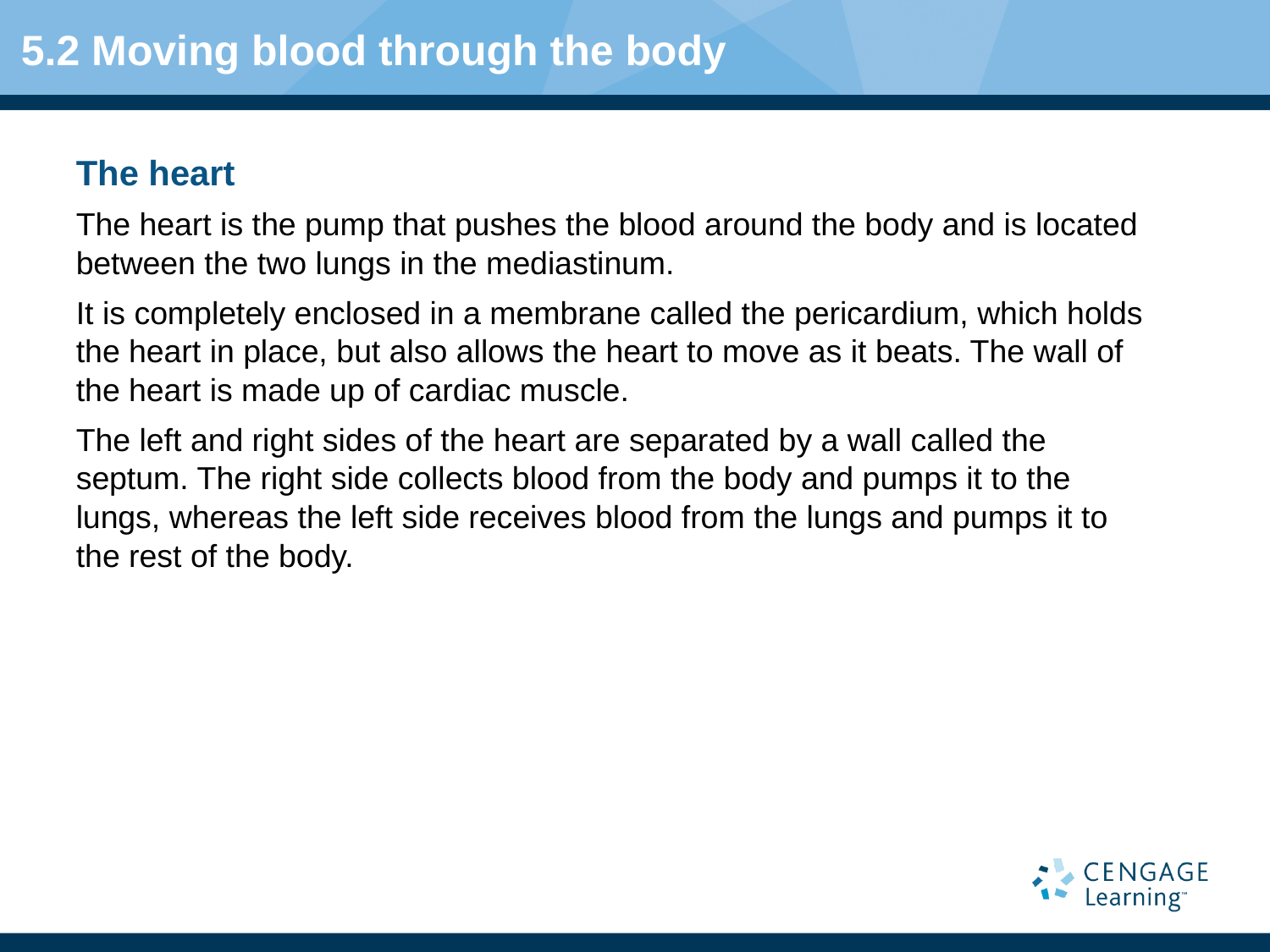

# 5.2 Moving blood through the body
The heart
The heart is the pump that pushes the blood around the body and is located between the two lungs in the mediastinum.
It is completely enclosed in a membrane called the pericardium, which holds the heart in place, but also allows the heart to move as it beats. The wall of the heart is made up of cardiac muscle.
The left and right sides of the heart are separated by a wall called the septum. The right side collects blood from the body and pumps it to the lungs, whereas the left side receives blood from the lungs and pumps it to the rest of the body.